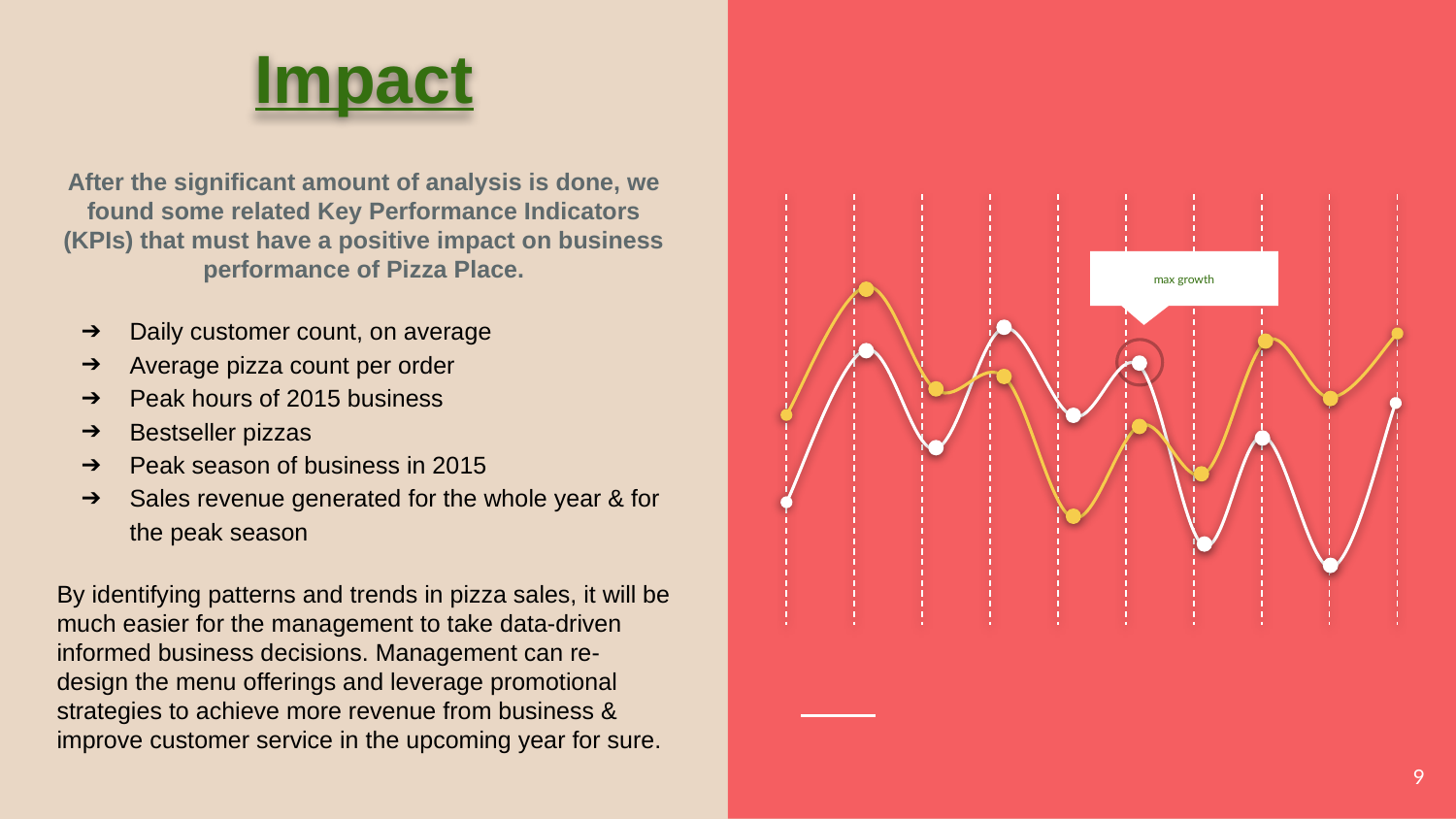

# Impact
After the significant amount of analysis is done, we found some related Key Performance Indicators (KPIs) that must have a positive impact on business performance of Pizza Place.

Daily customer count, on average
Average pizza count per order
Peak hours of 2015 business
Bestseller pizzas
Peak season of business in 2015
Sales revenue generated for the whole year & for the peak season

By identifying patterns and trends in pizza sales, it will be much easier for the management to take data-driven informed business decisions. Management can re-design the menu offerings and leverage promotional strategies to achieve more revenue from business & improve customer service in the upcoming year for sure.

max growth

9